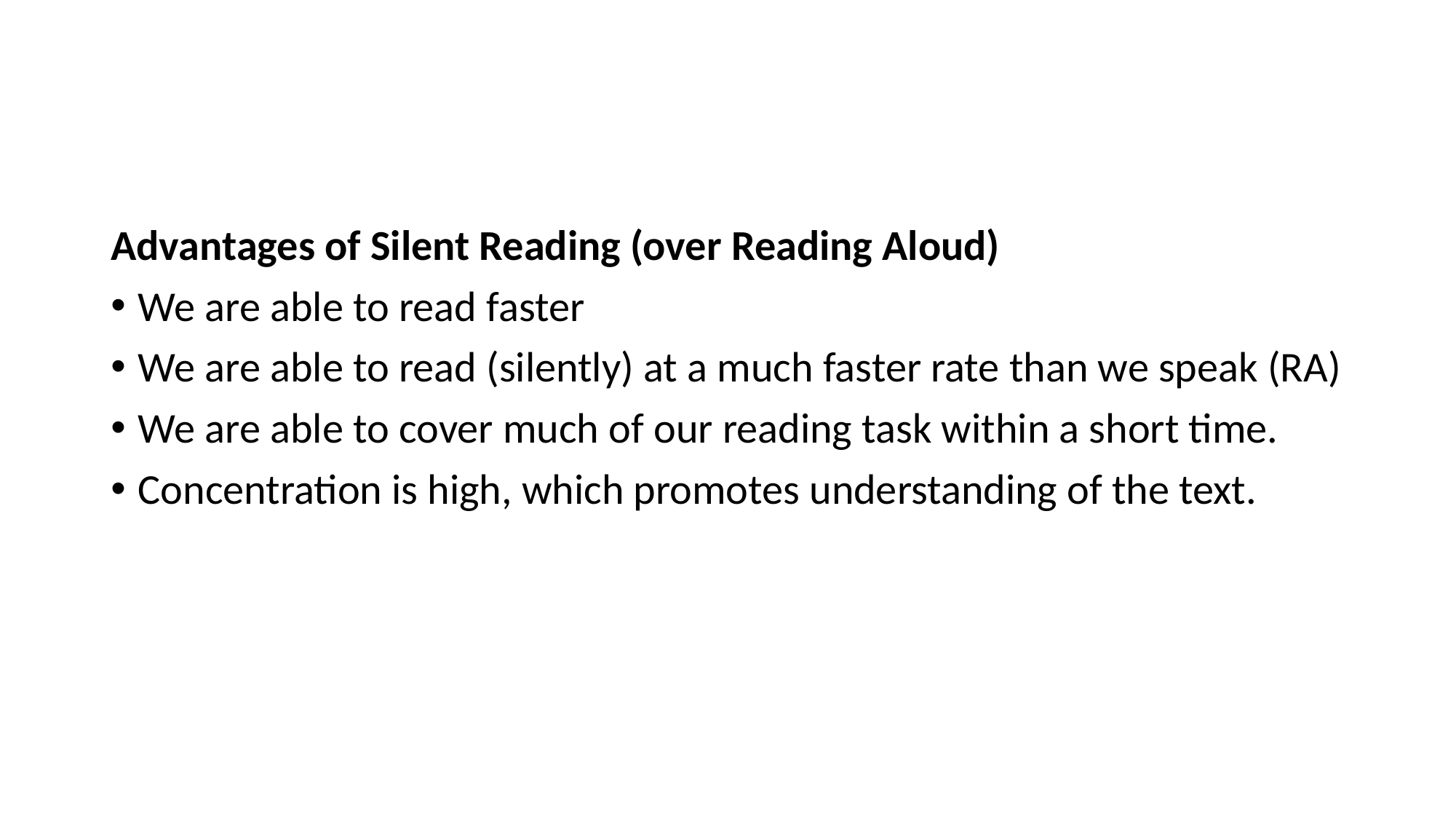

#
Advantages of Silent Reading (over Reading Aloud)
We are able to read faster
We are able to read (silently) at a much faster rate than we speak (RA)
We are able to cover much of our reading task within a short time.
Concentration is high, which promotes understanding of the text.